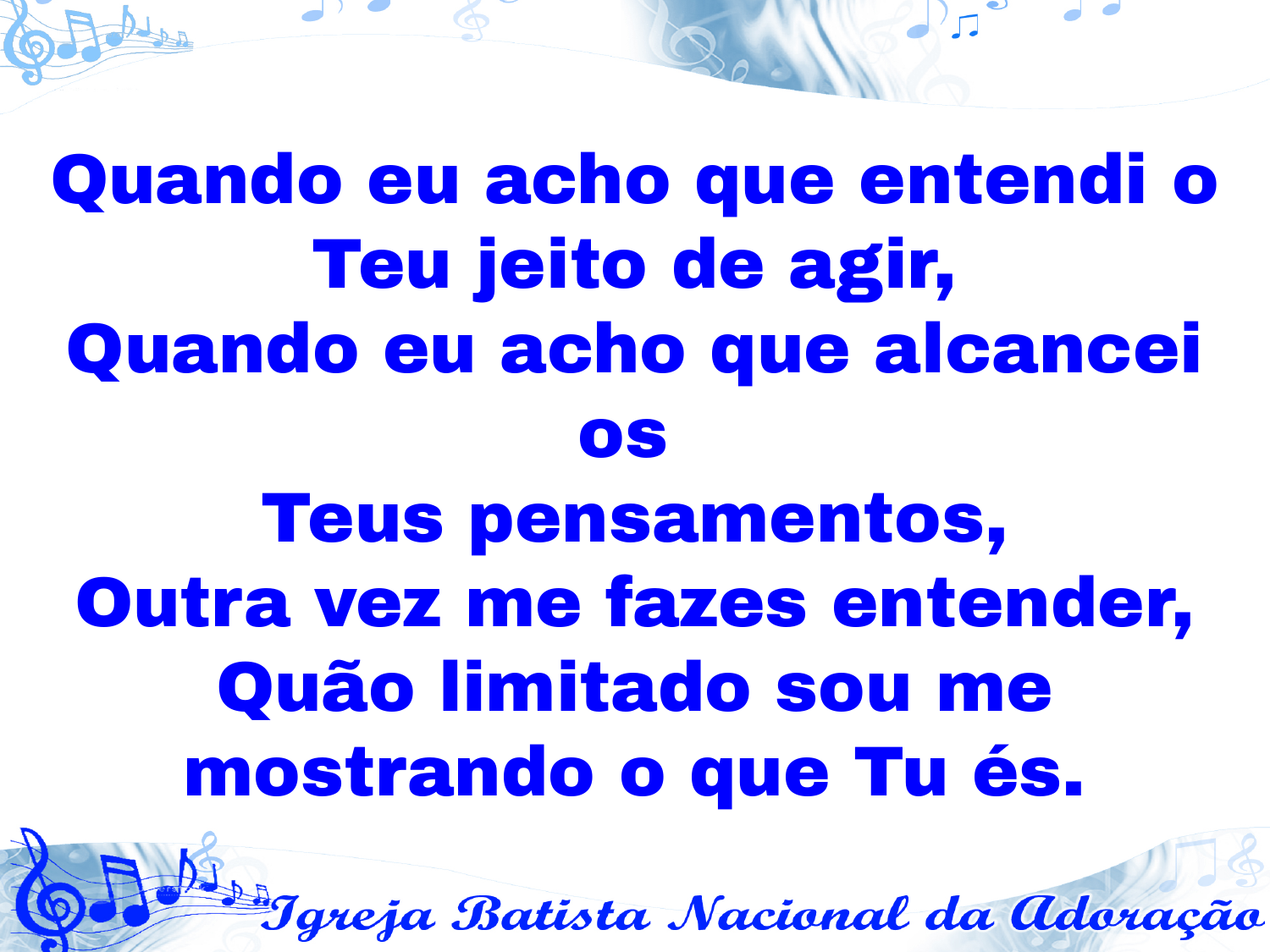

Quando eu acho que entendi o Teu jeito de agir,
Quando eu acho que alcancei os
Teus pensamentos,
Outra vez me fazes entender,
Quão limitado sou me mostrando o que Tu és.